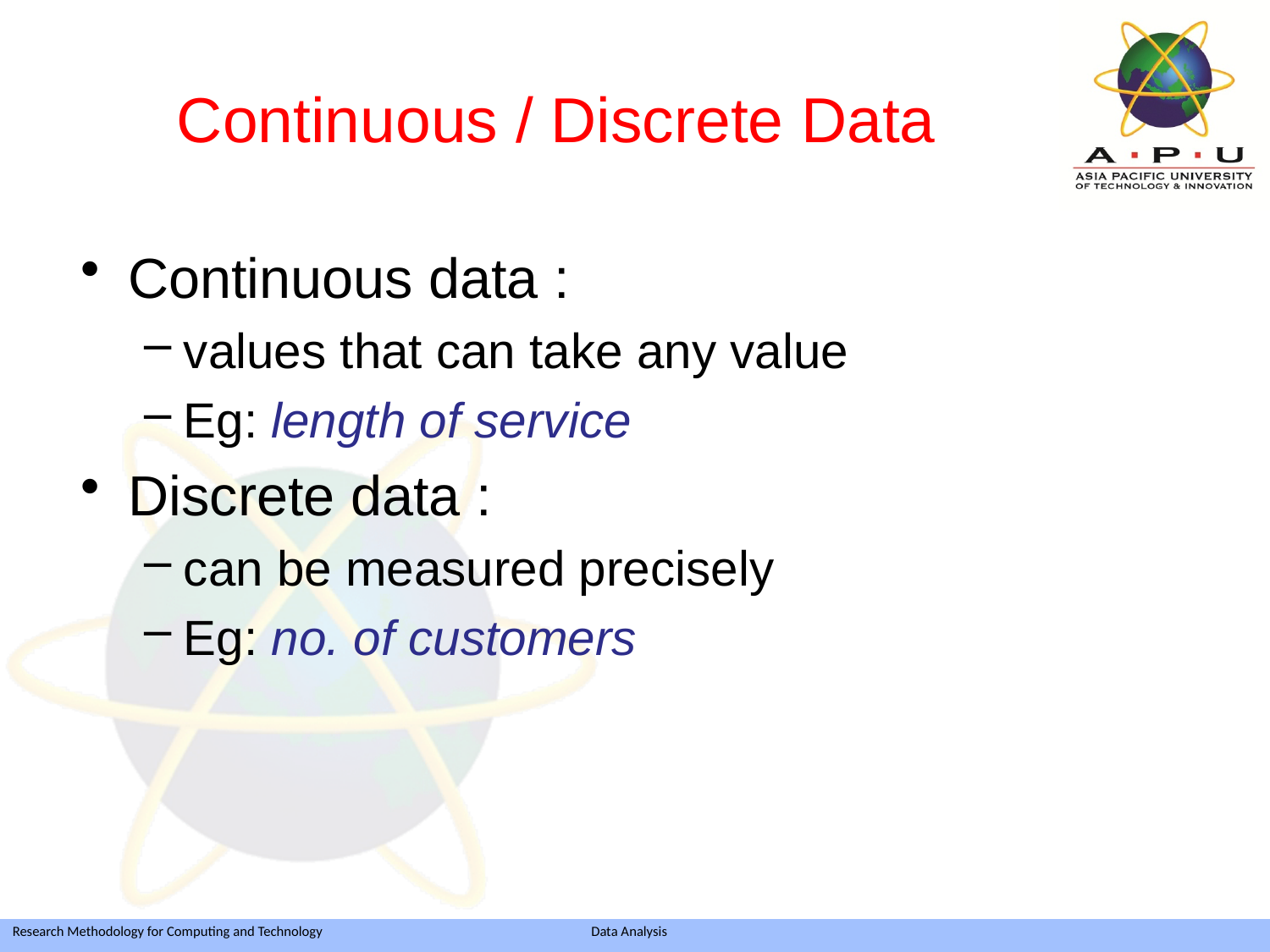

# Continuous / Discrete Data
Continuous data :
values that can take any value
Eg: length of service
Discrete data :
can be measured precisely
Eg: no. of customers